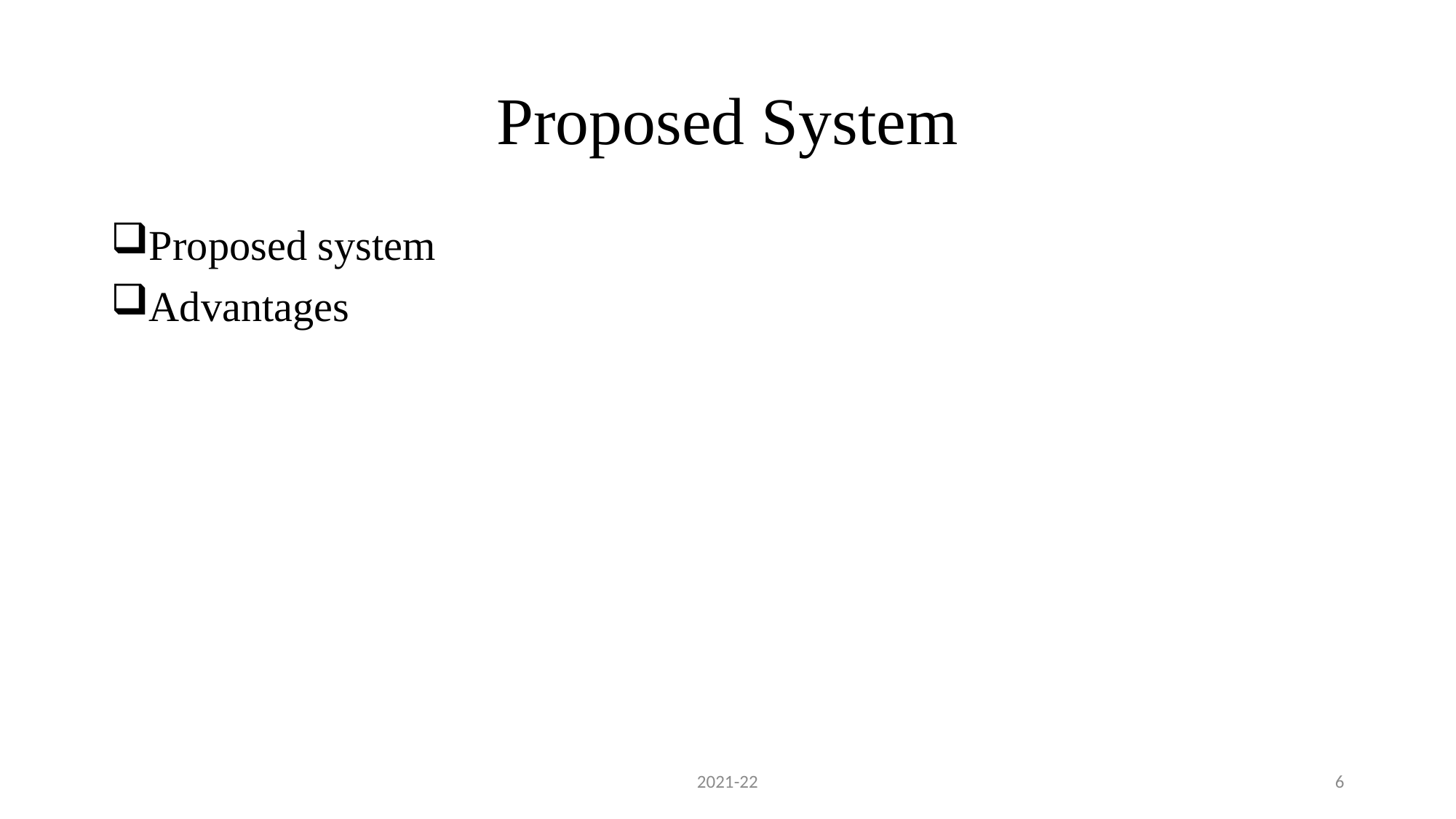

# Proposed System
Proposed system
Advantages

2021-22
6